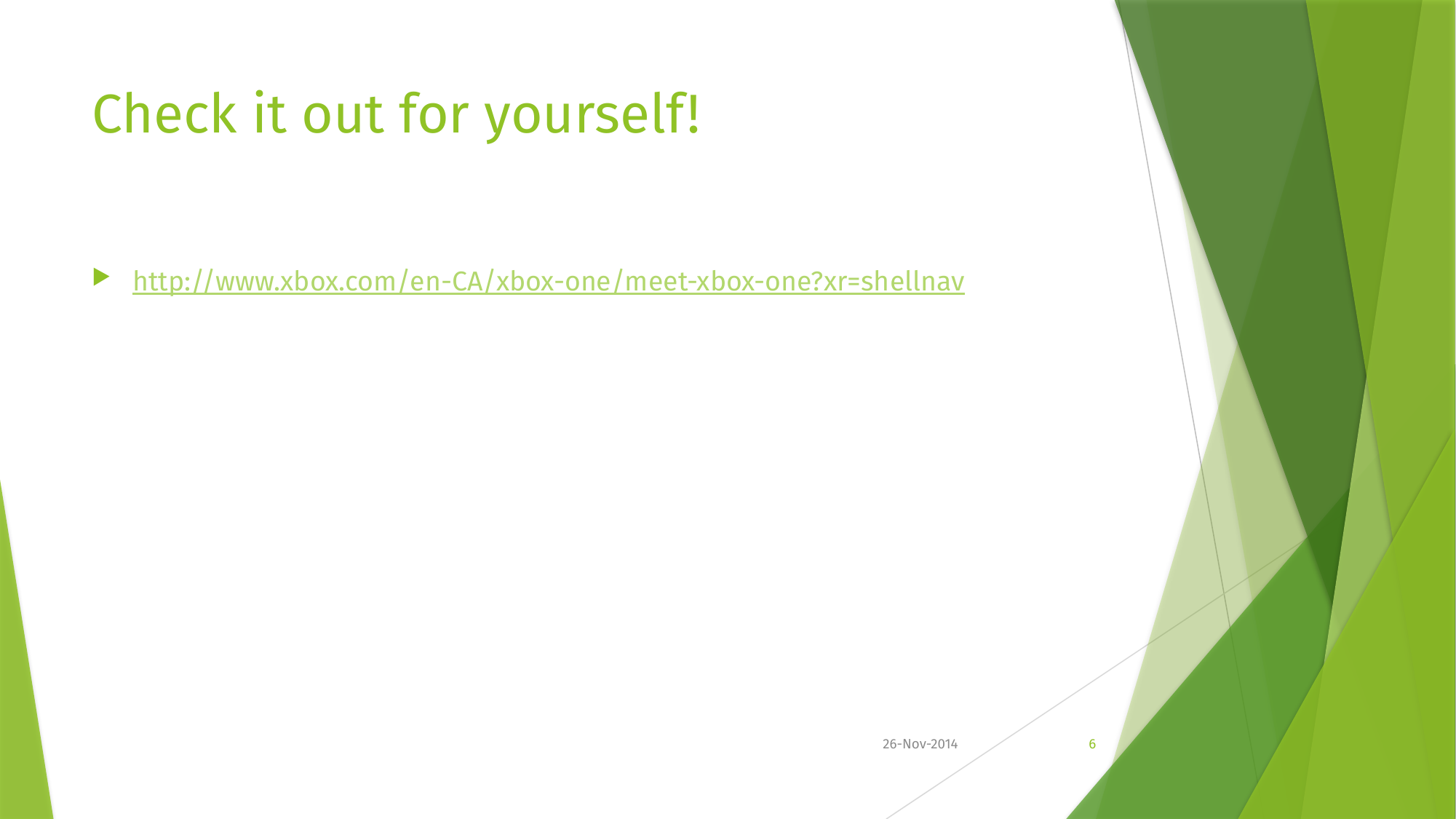

# Check it out for yourself!
http://www.xbox.com/en-CA/xbox-one/meet-xbox-one?xr=shellnav
26-Nov-2014
6